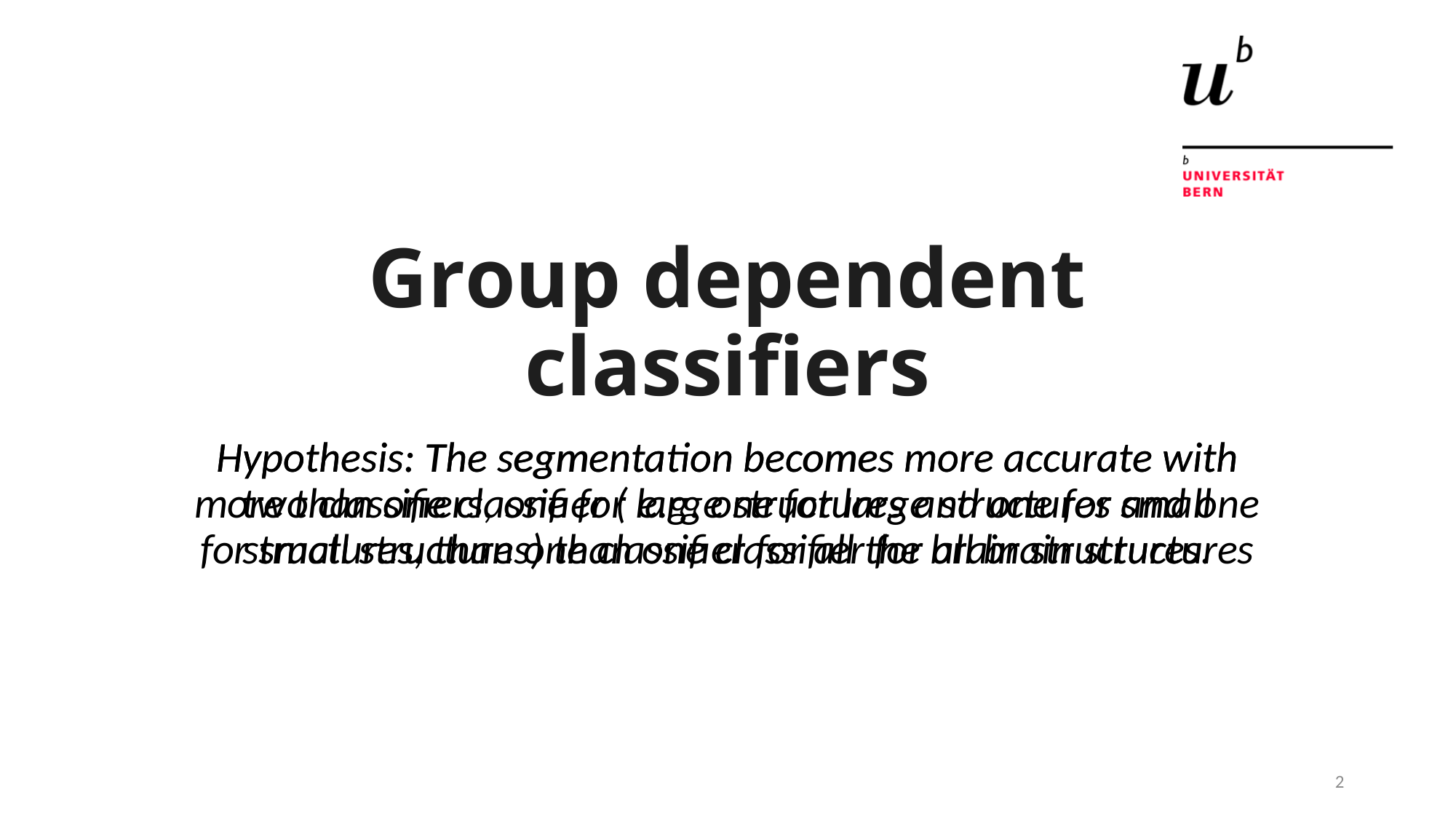

# Group dependent classifiers
Hypothesis: The segmentation becomes more accurate with two classifiers, one for large structures and one for small structures, than one classifier for all the brain structures.
Hypothesis: The segmentation becomes more accurate with more than one classifier ( e.g. one for large structures and one for small structures) than one classifier for all brain structures
2